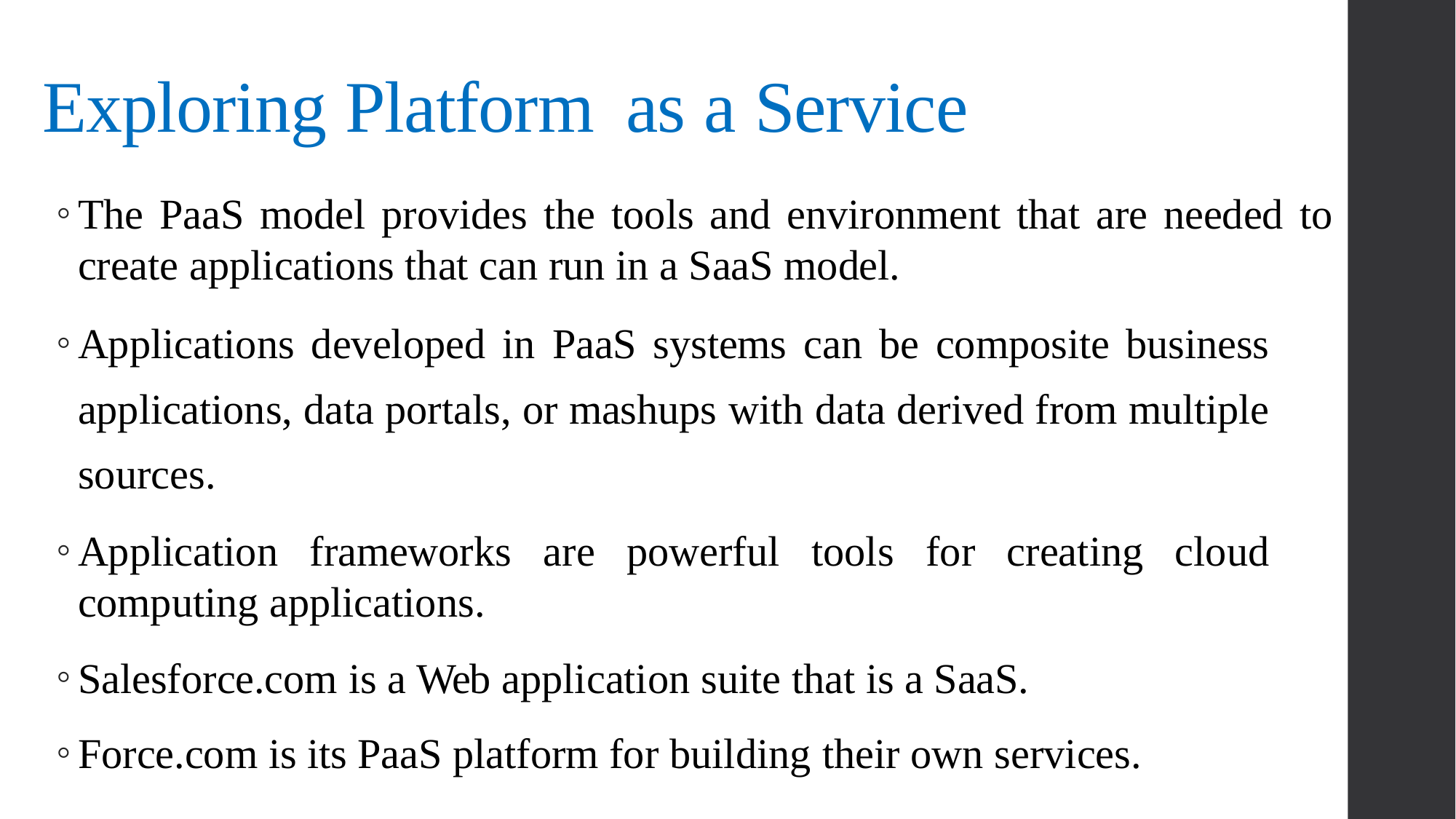

# Exploring Platform	as a Service
The PaaS model provides the tools and environment that are needed to create applications that can run in a SaaS model.
Applications developed in PaaS systems can be composite business applications, data portals, or mashups with data derived from multiple sources.
Application frameworks are powerful tools for creating cloud computing applications.
Salesforce.com is a Web application suite that is a SaaS.
Force.com is its PaaS platform for building their own services.
62